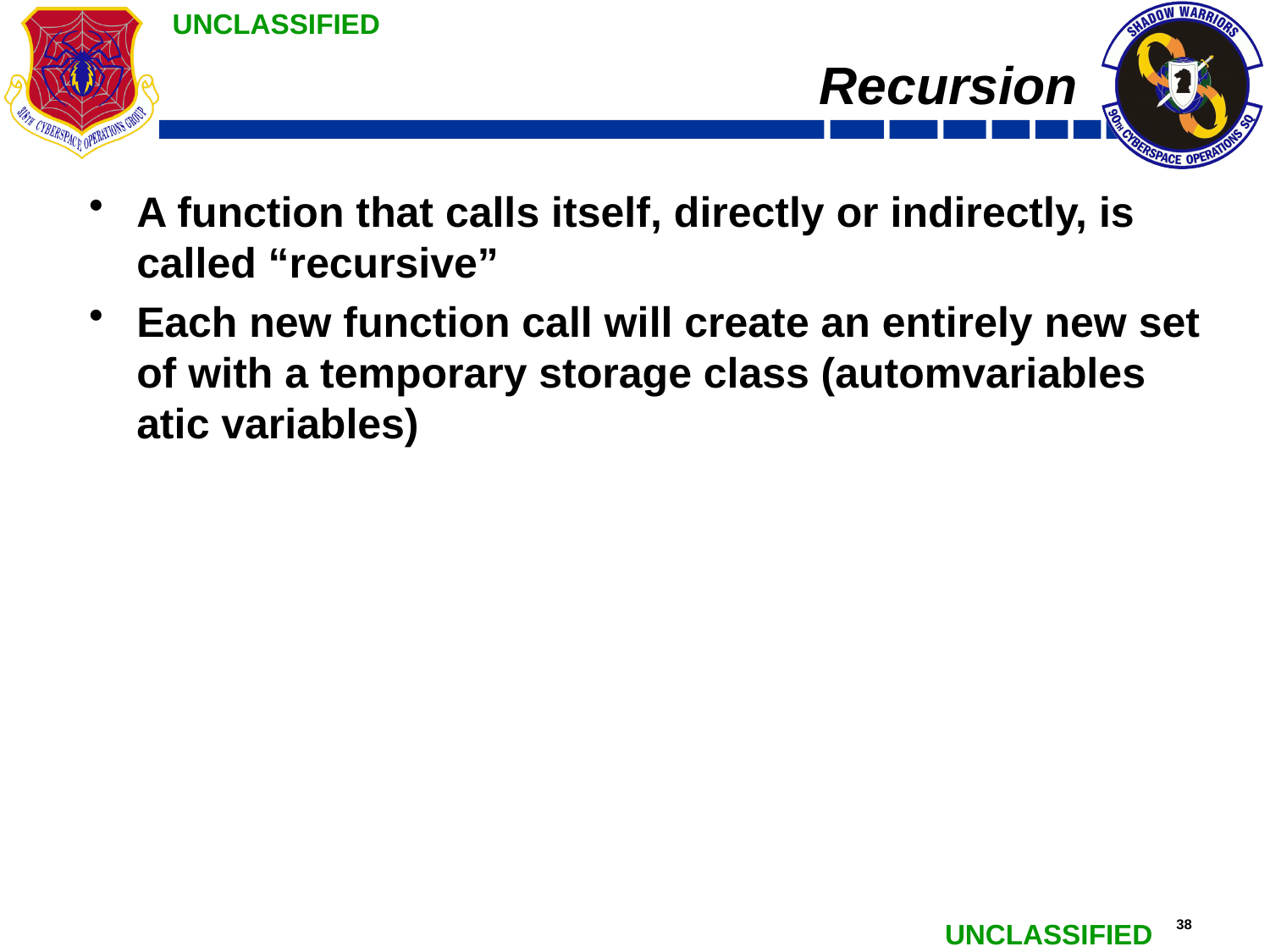

# Recursion
A function that calls itself, directly or indirectly, is called “recursive”
Each new function call will create an entirely new set of with a temporary storage class (automvariables atic variables)